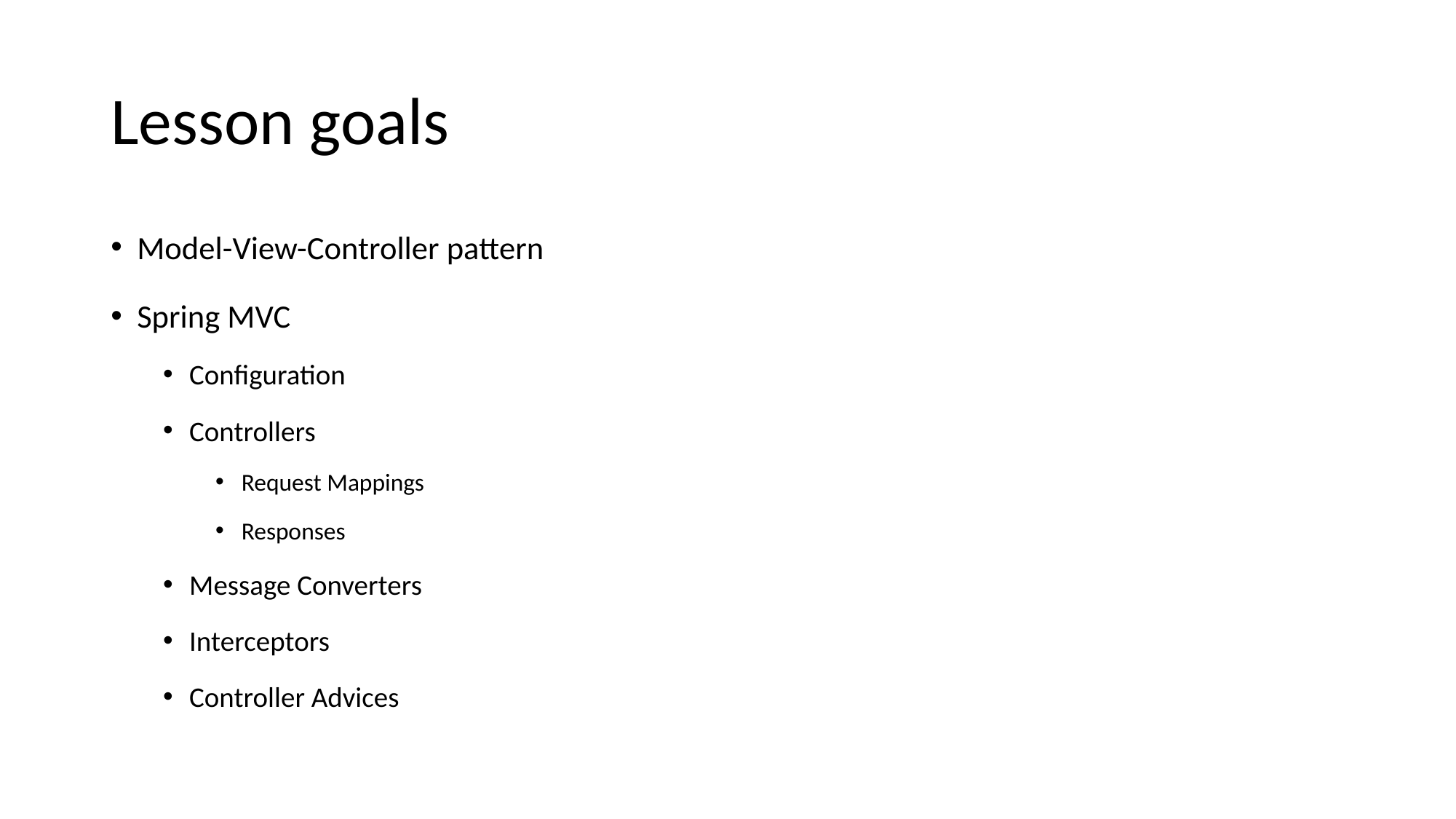

# Lesson goals
Model-View-Controller pattern
Spring MVC
Configuration
Controllers
Request Mappings
Responses
Message Converters
Interceptors
Controller Advices